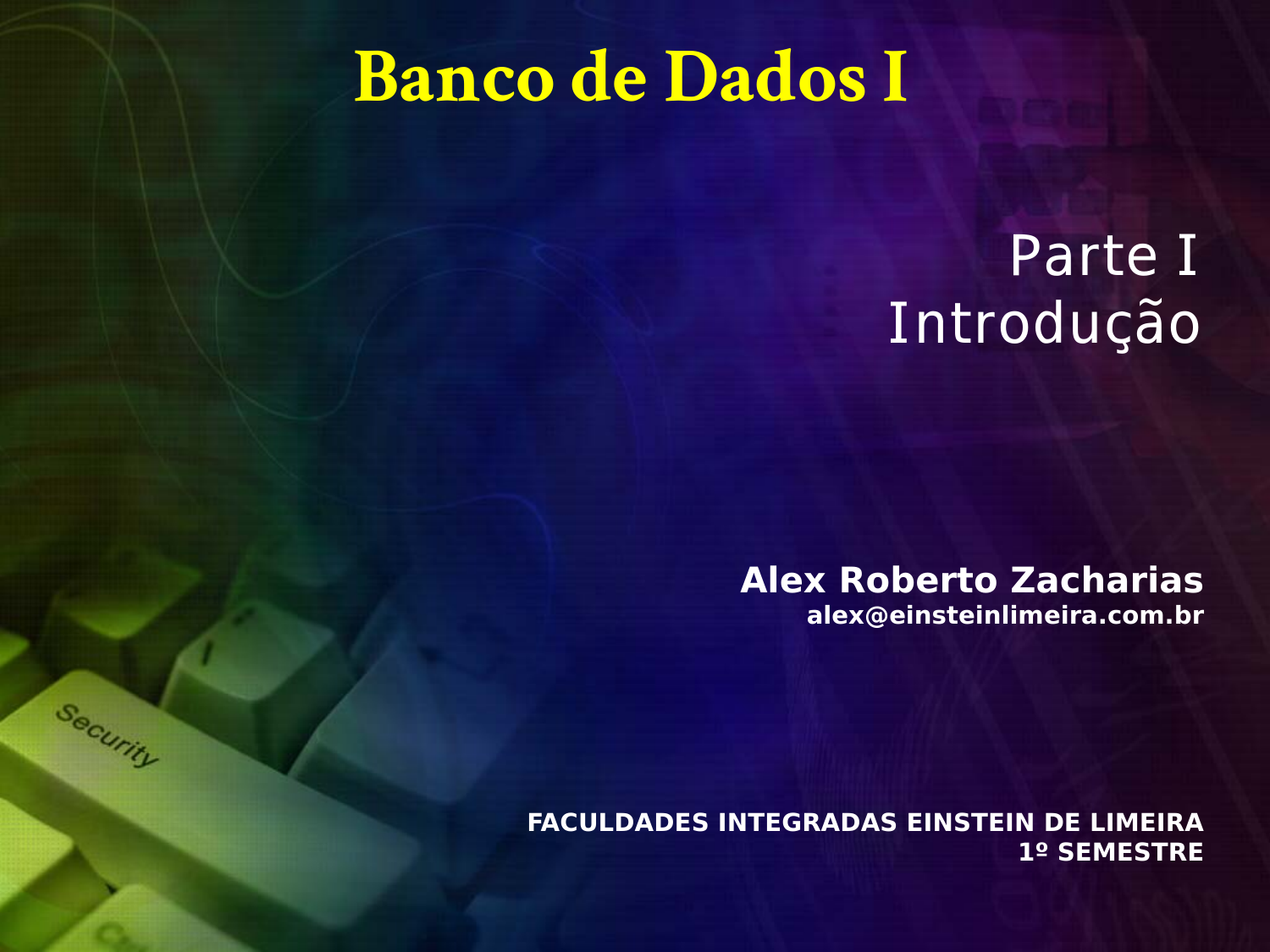

Banco de Dados I
Parte I
Introdução
Alex Roberto Zacharias
alex@einsteinlimeira.com.br

FACULDADES INTEGRADAS EINSTEIN DE LIMEIRA
1º SEMESTRE